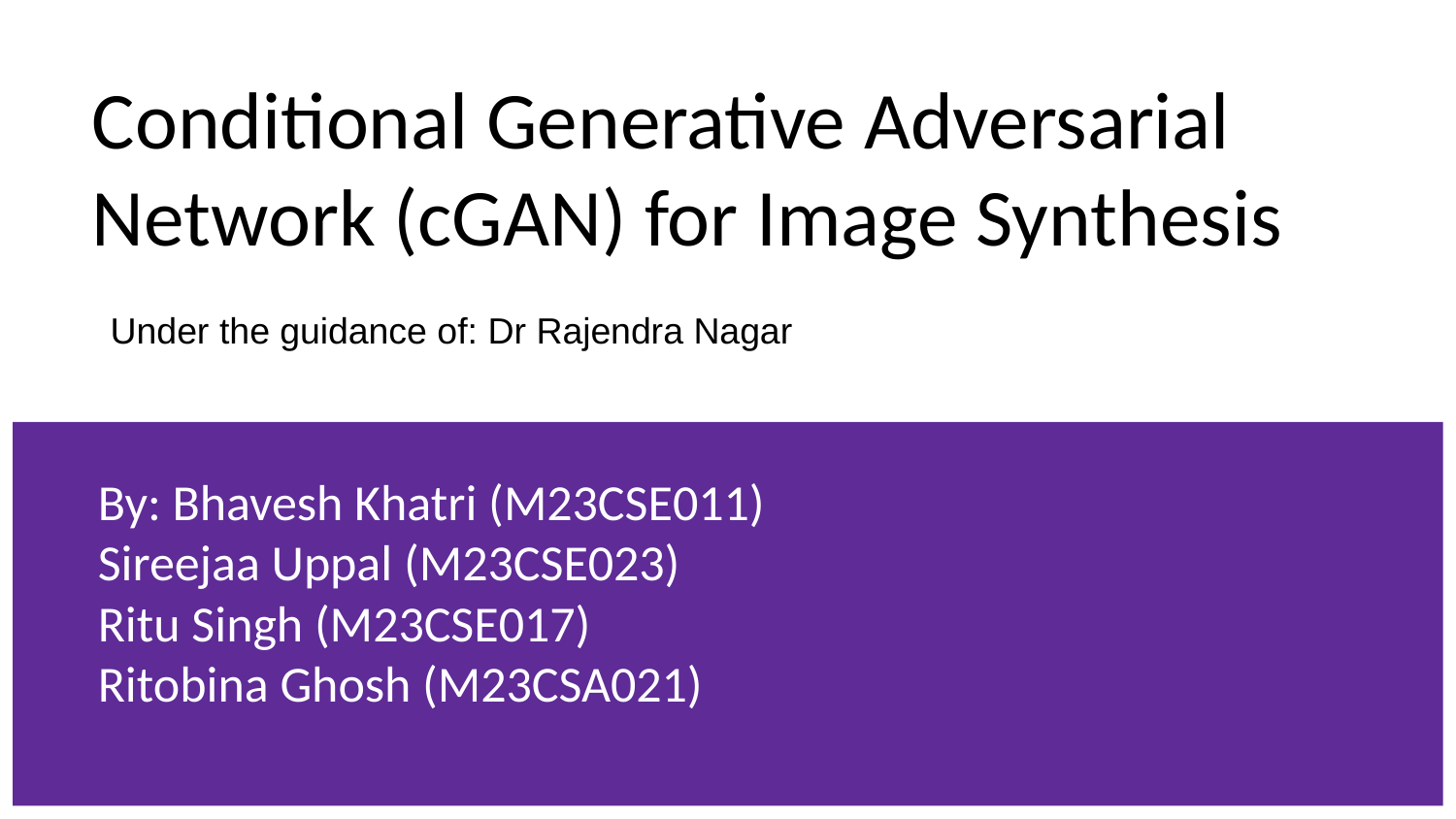

# Conditional Generative Adversarial Network (cGAN) for Image Synthesis
Under the guidance of: Dr Rajendra Nagar
By: Bhavesh Khatri (M23CSE011)
Sireejaa Uppal (M23CSE023)
Ritu Singh (M23CSE017)
Ritobina Ghosh (M23CSA021)